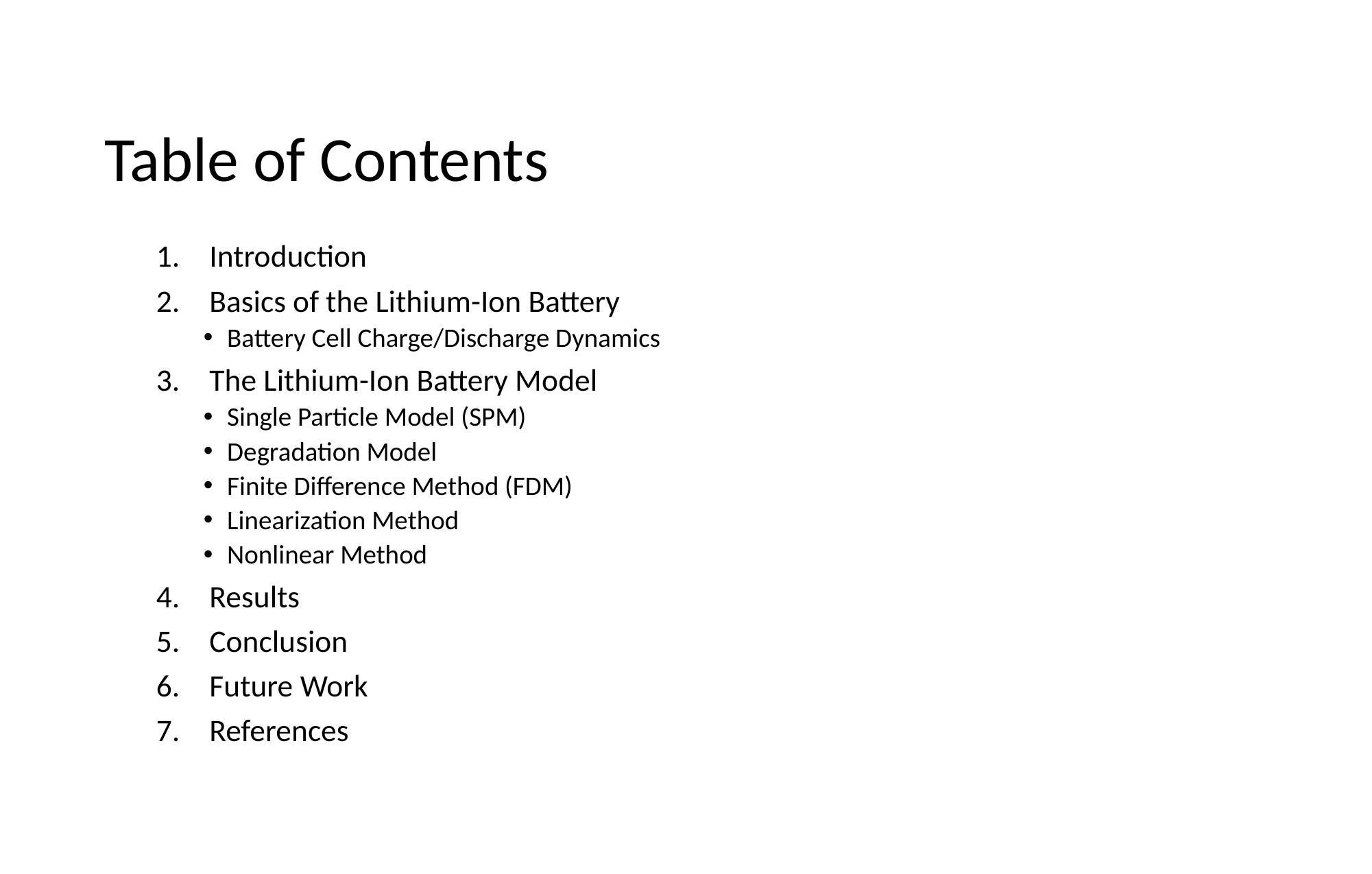

# Table of Contents
Introduction
Basics of the Lithium-Ion Battery
Battery Cell Charge/Discharge Dynamics
The Lithium-Ion Battery Model
Single Particle Model (SPM)
Degradation Model
Finite Difference Method (FDM)
Linearization Method
Nonlinear Method
Results
Conclusion
Future Work
References